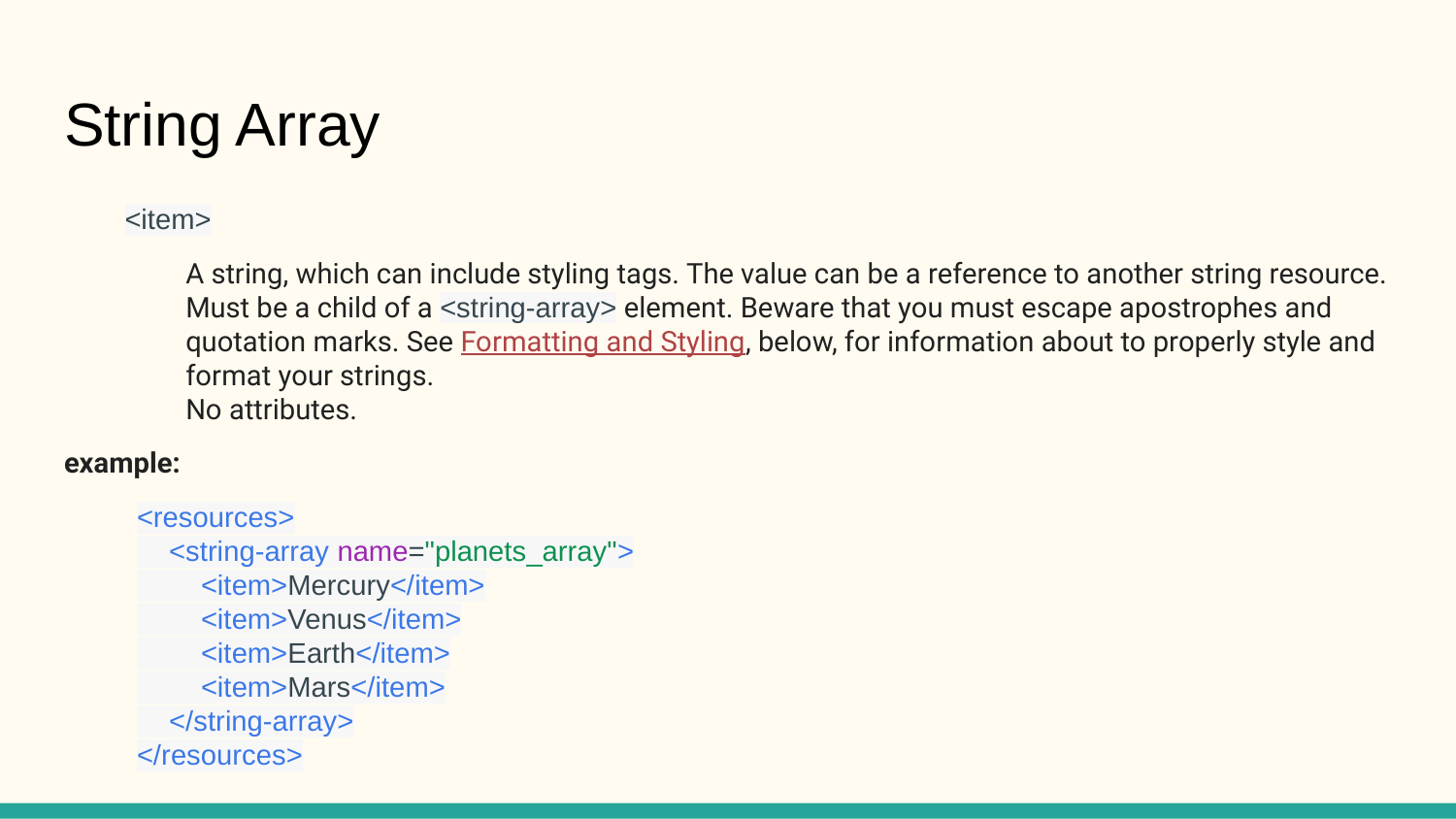

# String Array
<item>
A string, which can include styling tags. The value can be a reference to another string resource. Must be a child of a <string-array> element. Beware that you must escape apostrophes and quotation marks. See Formatting and Styling, below, for information about to properly style and format your strings.
No attributes.
example:
<resources>
    <string-array name="planets_array">
        <item>Mercury</item>
        <item>Venus</item>
        <item>Earth</item>
        <item>Mars</item>
    </string-array>
</resources>